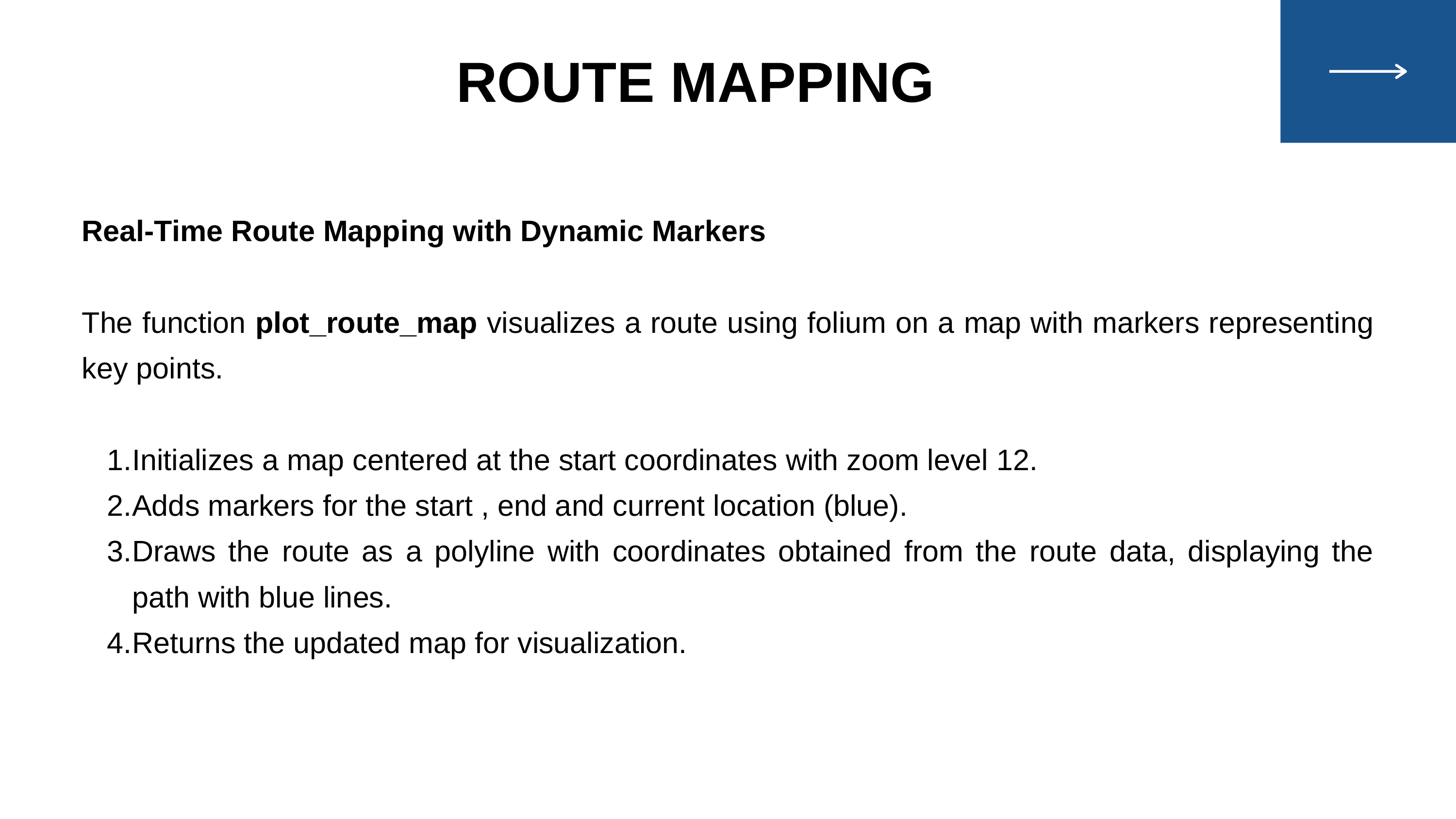

ROUTE MAPPING

Real-Time Route Mapping with Dynamic Markers

The function plot_route_map visualizes a route using folium on a map with markers representing key points.

Initializes a map centered at the start coordinates with zoom level 12.
Adds markers for the start , end and current location (blue).
Draws the route as a polyline with coordinates obtained from the route data, displaying the path with blue lines.
Returns the updated map for visualization.